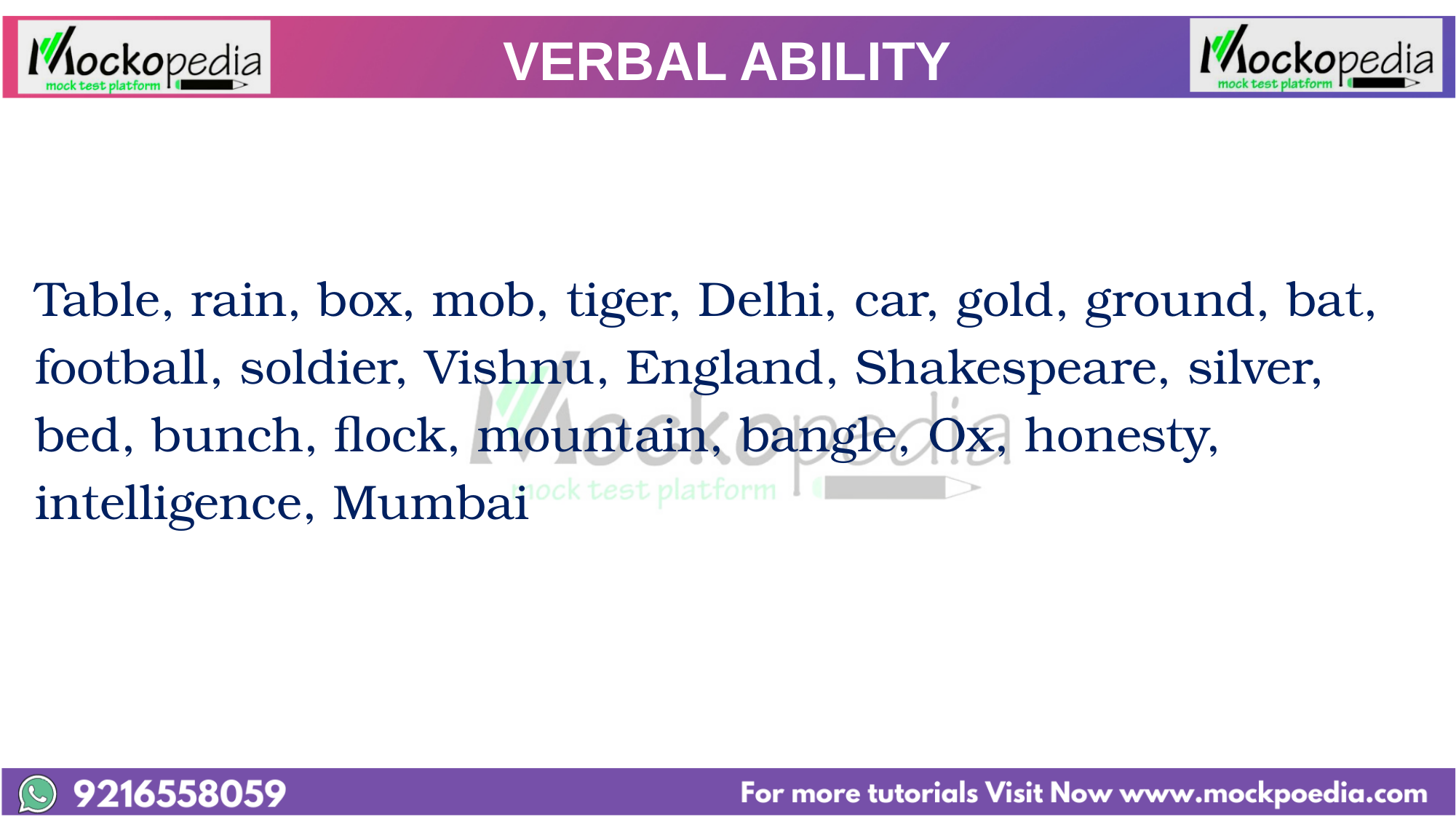

# VERBAL ABILITY

Table, rain, box, mob, tiger, Delhi, car, gold, ground, bat,
football, soldier, Vishnu, England, Shakespeare, silver,
bed, bunch, flock, mountain, bangle, Ox, honesty,
intelligence, Mumbai